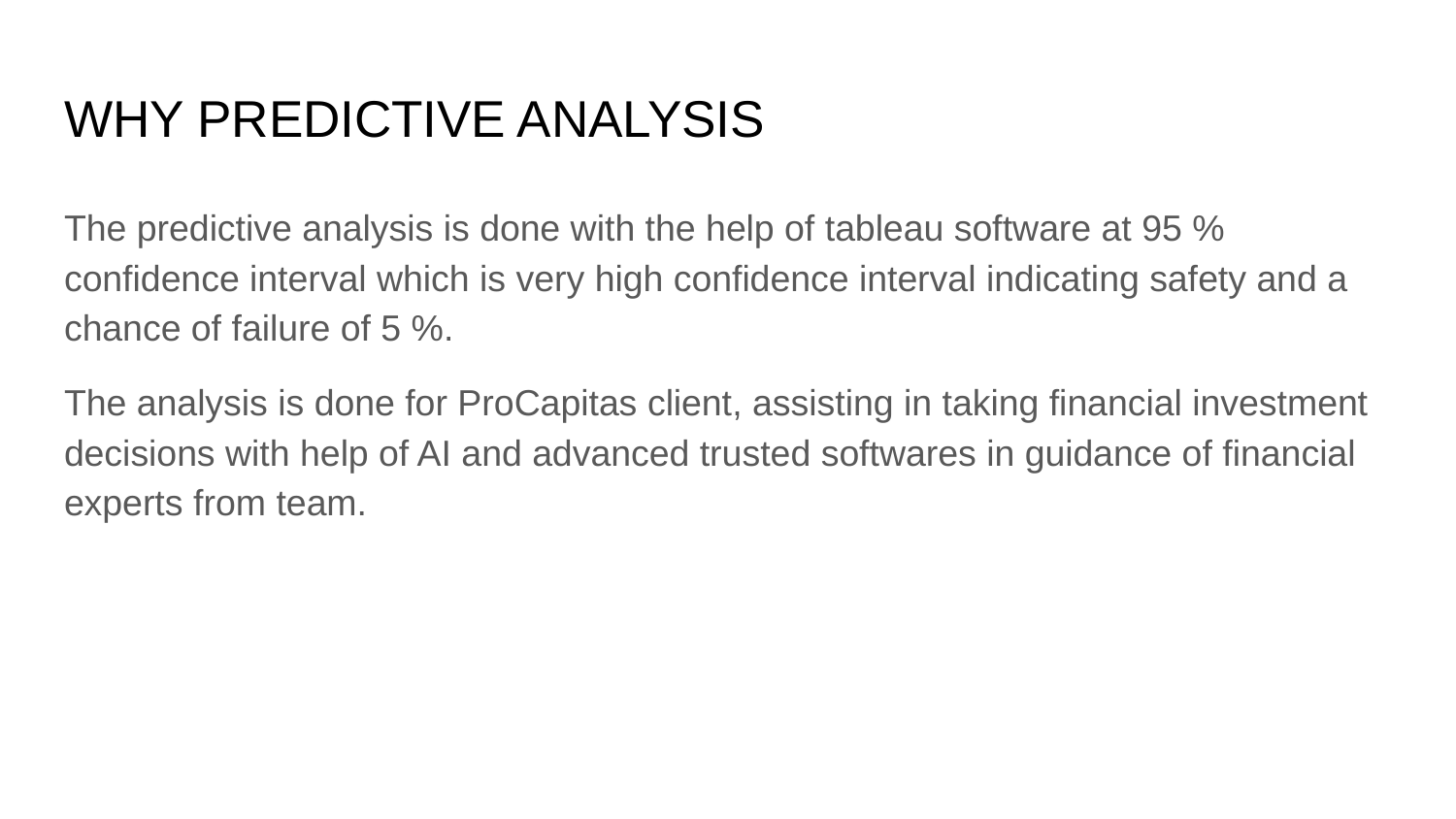

# WHY PREDICTIVE ANALYSIS
The predictive analysis is done with the help of tableau software at 95 % confidence interval which is very high confidence interval indicating safety and a chance of failure of 5 %.
The analysis is done for ProCapitas client, assisting in taking financial investment decisions with help of AI and advanced trusted softwares in guidance of financial experts from team.